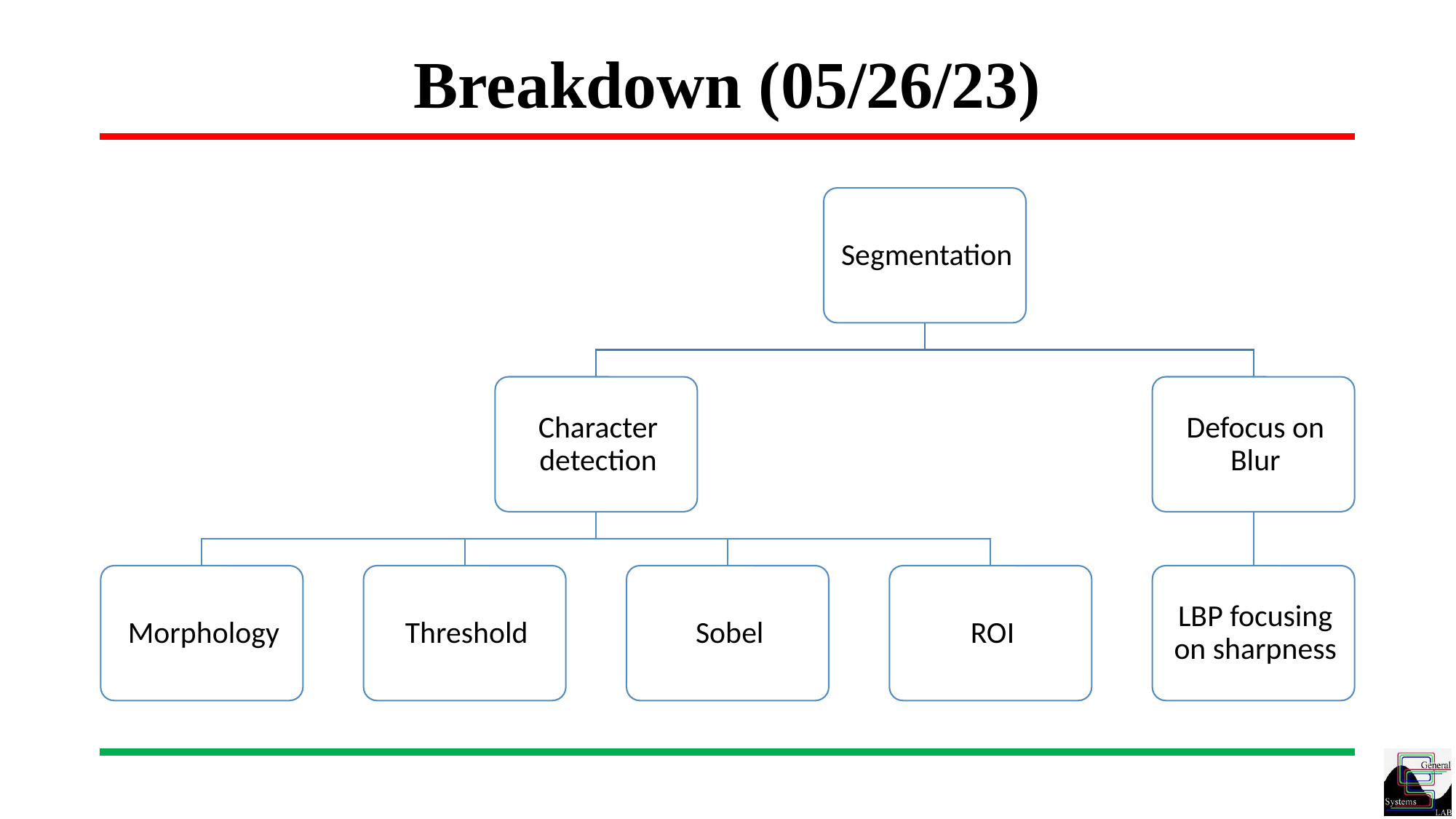

# Breakdown (05/26/23)
Segmentation
Character detection
Morphology
Threshold
Sobel
ROI
Defocus on Blur
LBP focusing on sharpness